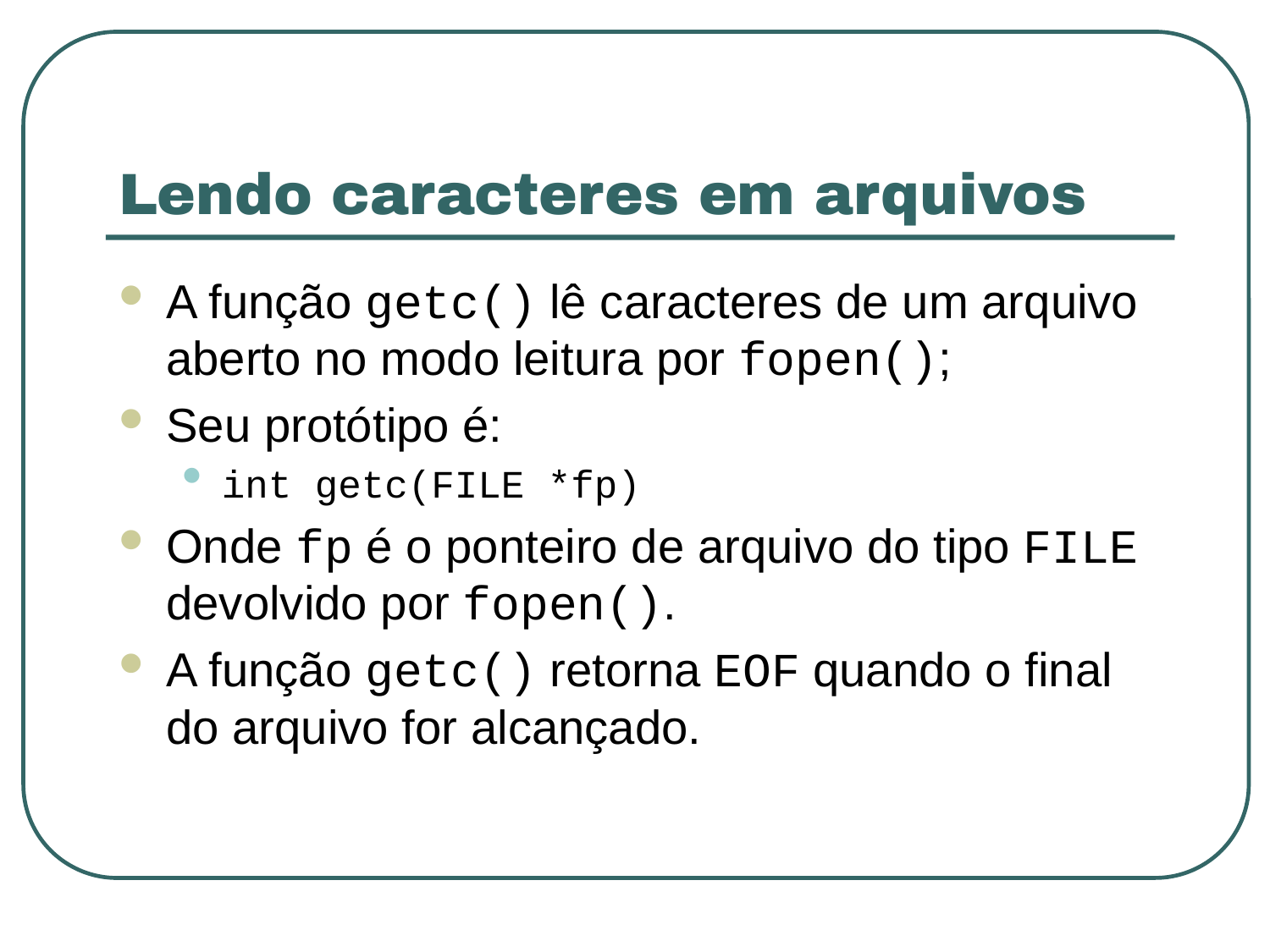

# Lendo caracteres em arquivos
A função getc() lê caracteres de um arquivo aberto no modo leitura por fopen();
Seu protótipo é:
int getc(FILE *fp)
Onde fp é o ponteiro de arquivo do tipo FILE devolvido por fopen().
A função getc() retorna EOF quando o final do arquivo for alcançado.